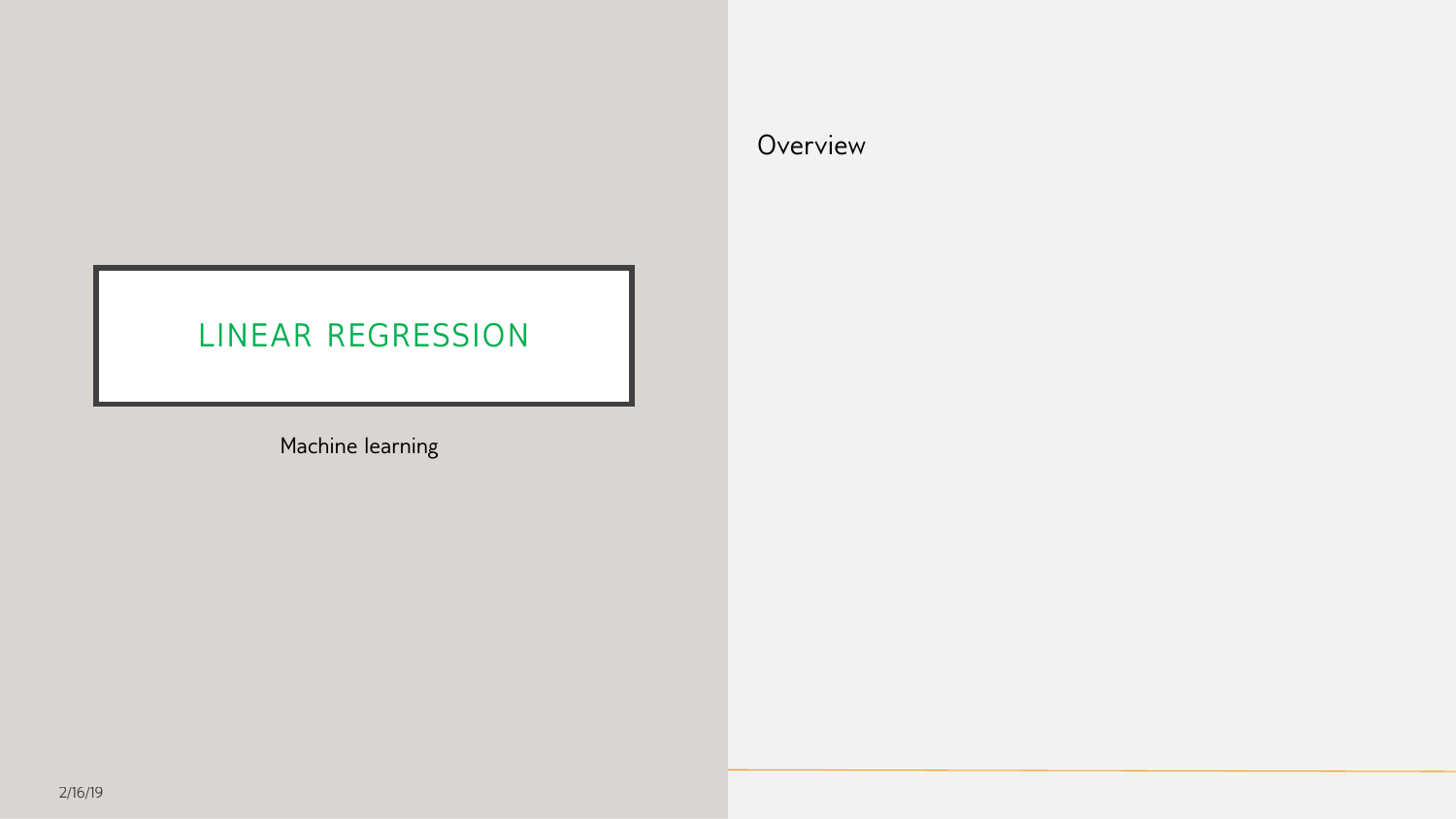

Overview
# Linear regression
Machine learning
2/16/19